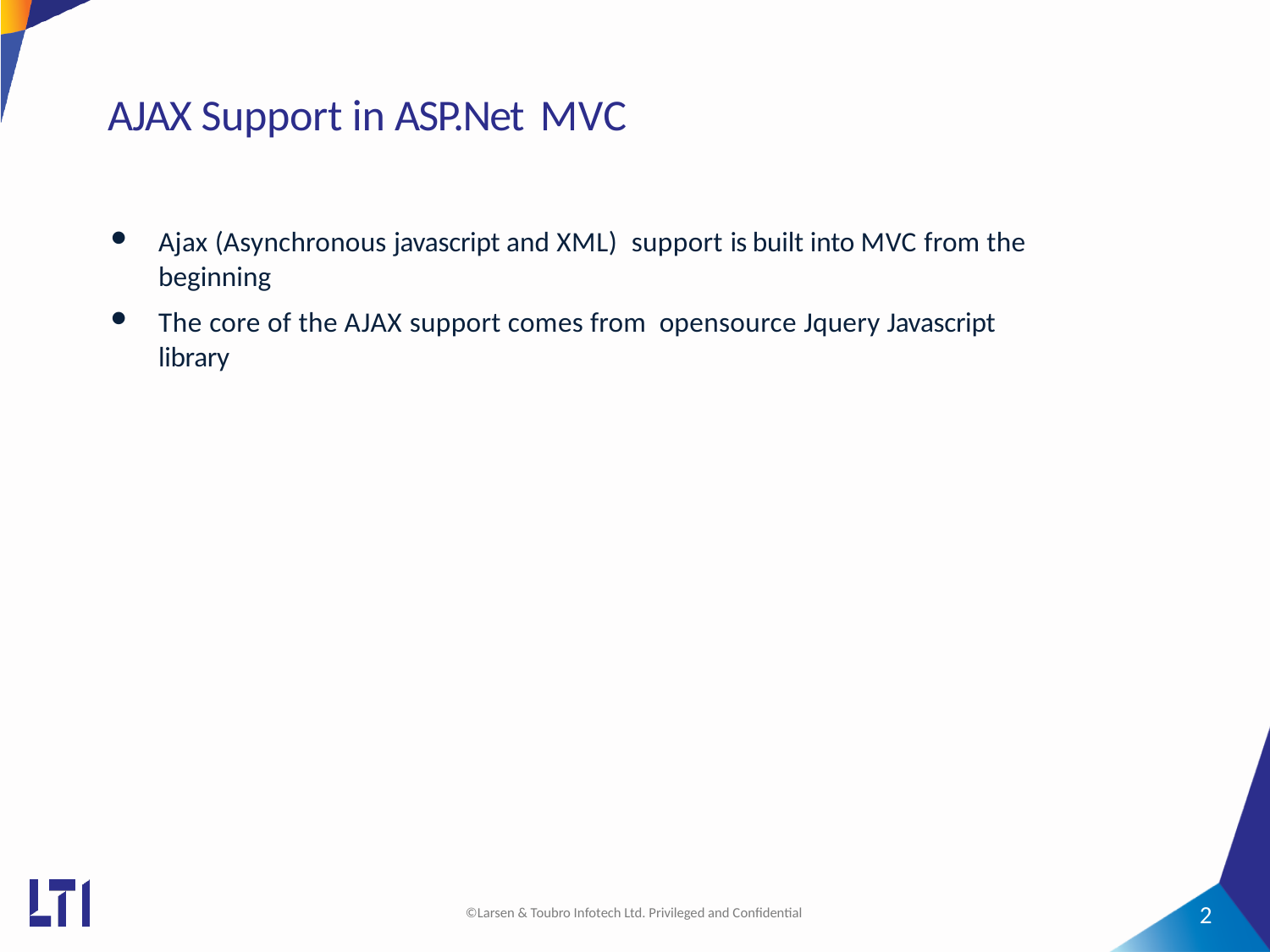

# AJAX Support in ASP.Net MVC
Ajax (Asynchronous javascript and XML)  support is built into MVC from the beginning
The core of the AJAX support comes from  opensource Jquery Javascript library